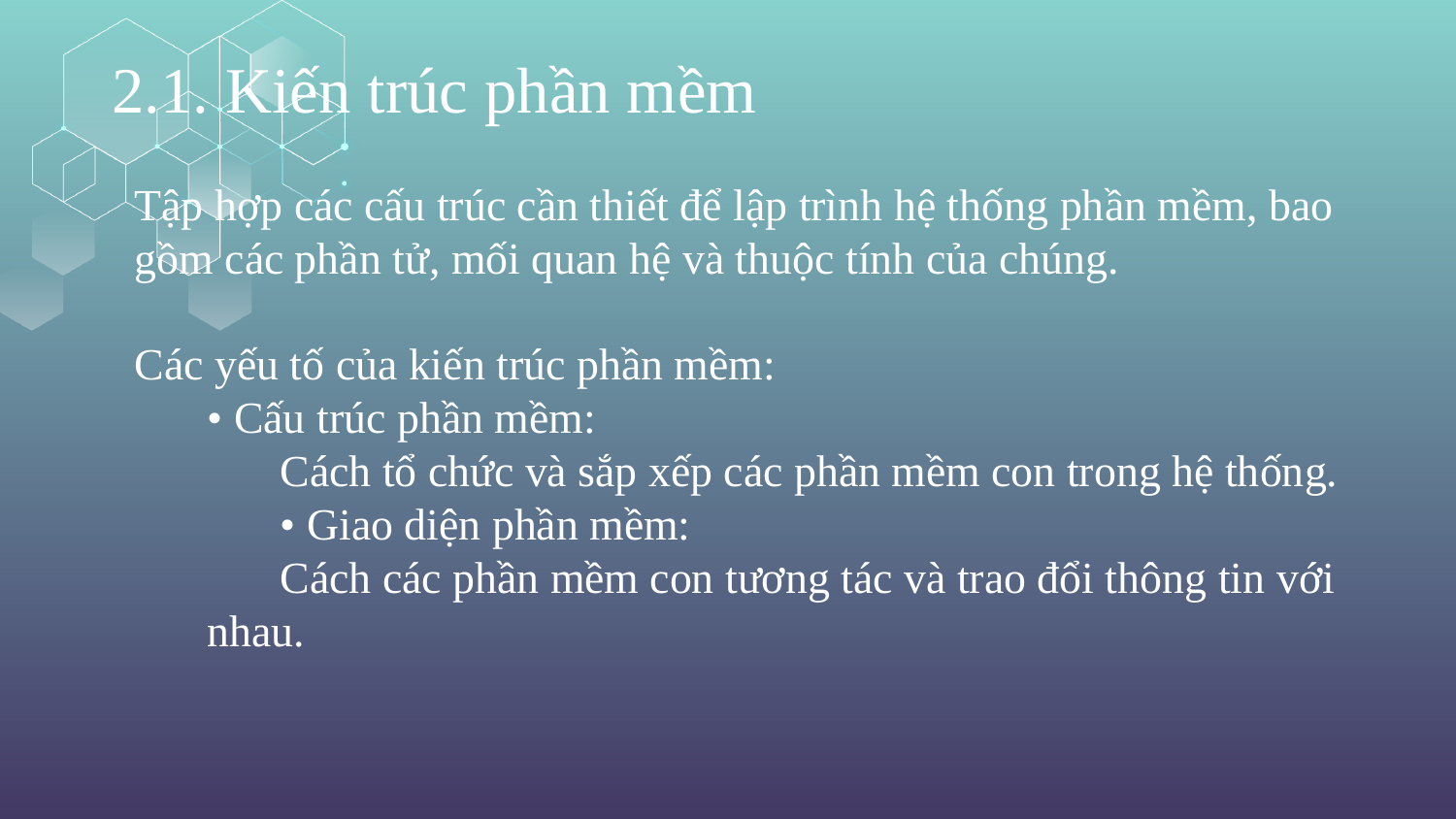

2.1. Kiến trúc phần mềm
Tập hợp các cấu trúc cần thiết để lập trình hệ thống phần mềm, bao gồm các phần tử, mối quan hệ và thuộc tính của chúng.

Các yếu tố của kiến trúc phần mềm:
• Cấu trúc phần mềm:
Cách tổ chức và sắp xếp các phần mềm con trong hệ thống.
• Giao diện phần mềm:
Cách các phần mềm con tương tác và trao đổi thông tin với nhau.